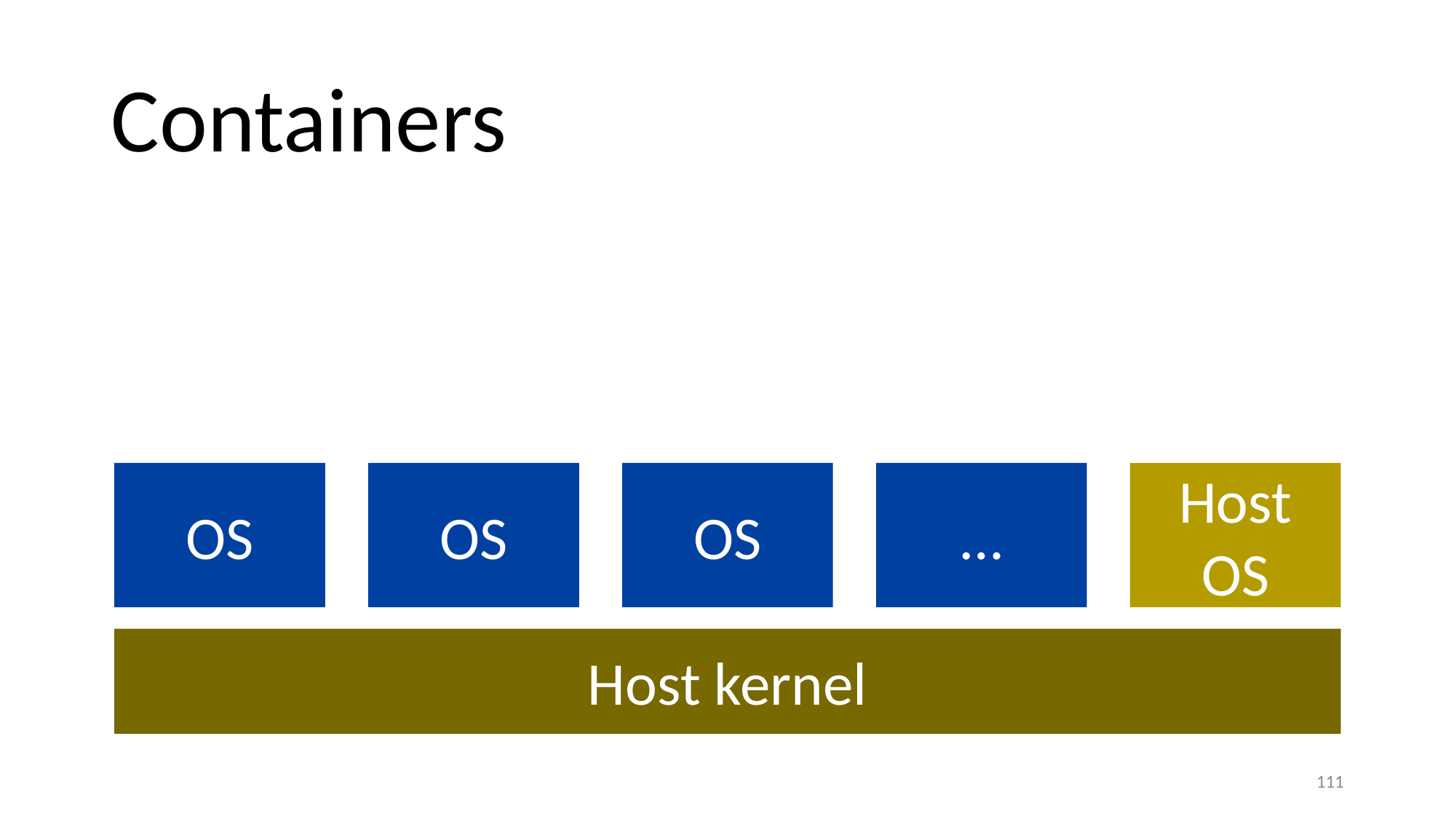

# Containers
OS
OS
OS
…
Host OS
Host kernel
111